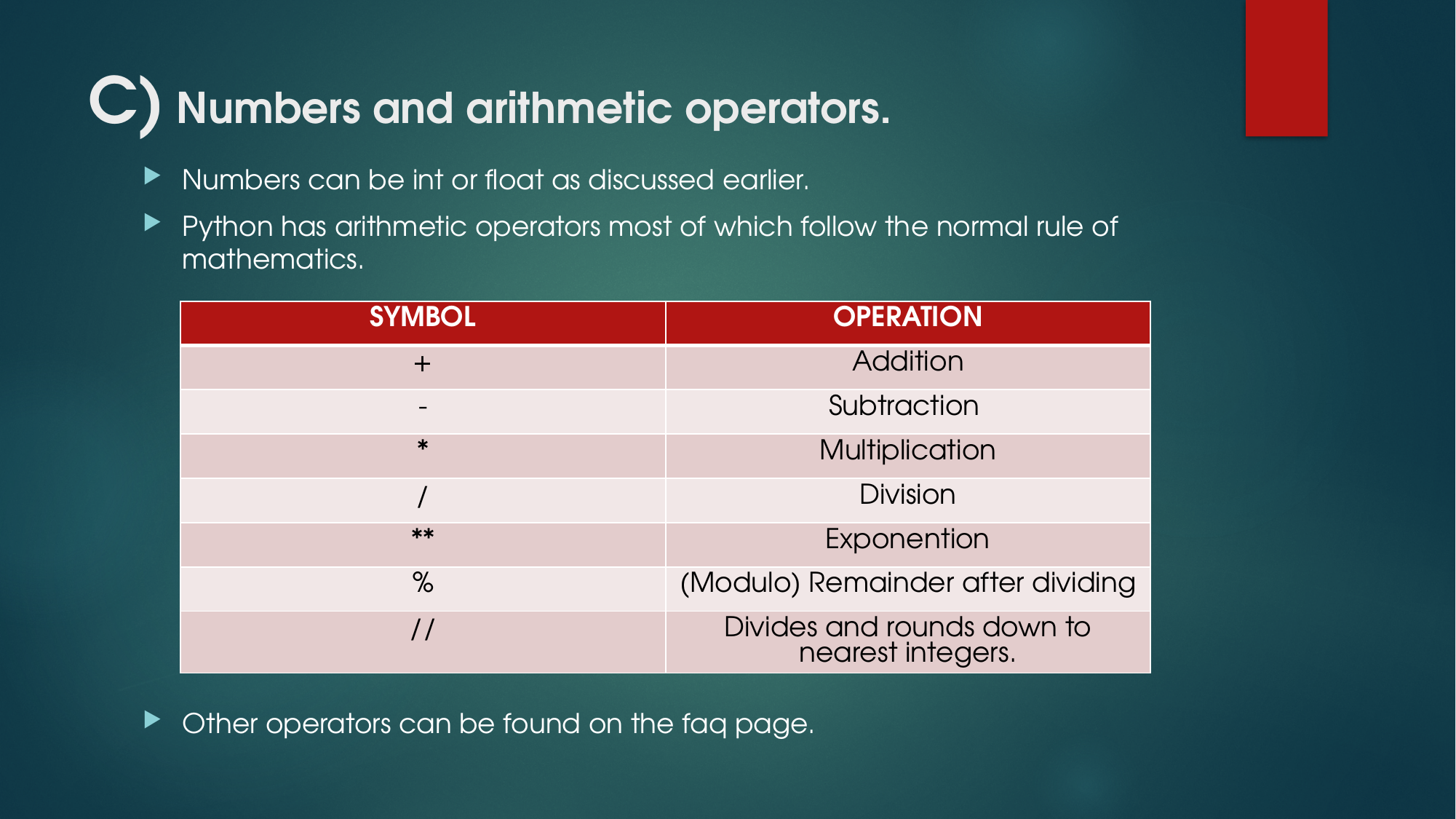

# C) Numbers and arithmetic operators.
Numbers can be int or float as discussed earlier.
Python has arithmetic operators most of which follow the normal rule of mathematics.

Other operators can be found on the faq page.
| SYMBOL | OPERATION |
| --- | --- |
| + | Addition |
| - | Subtraction |
| \* | Multiplication |
| / | Division |
| \*\* | Exponention |
| % | (Modulo) Remainder after dividing |
| // | Divides and rounds down to nearest integers. |